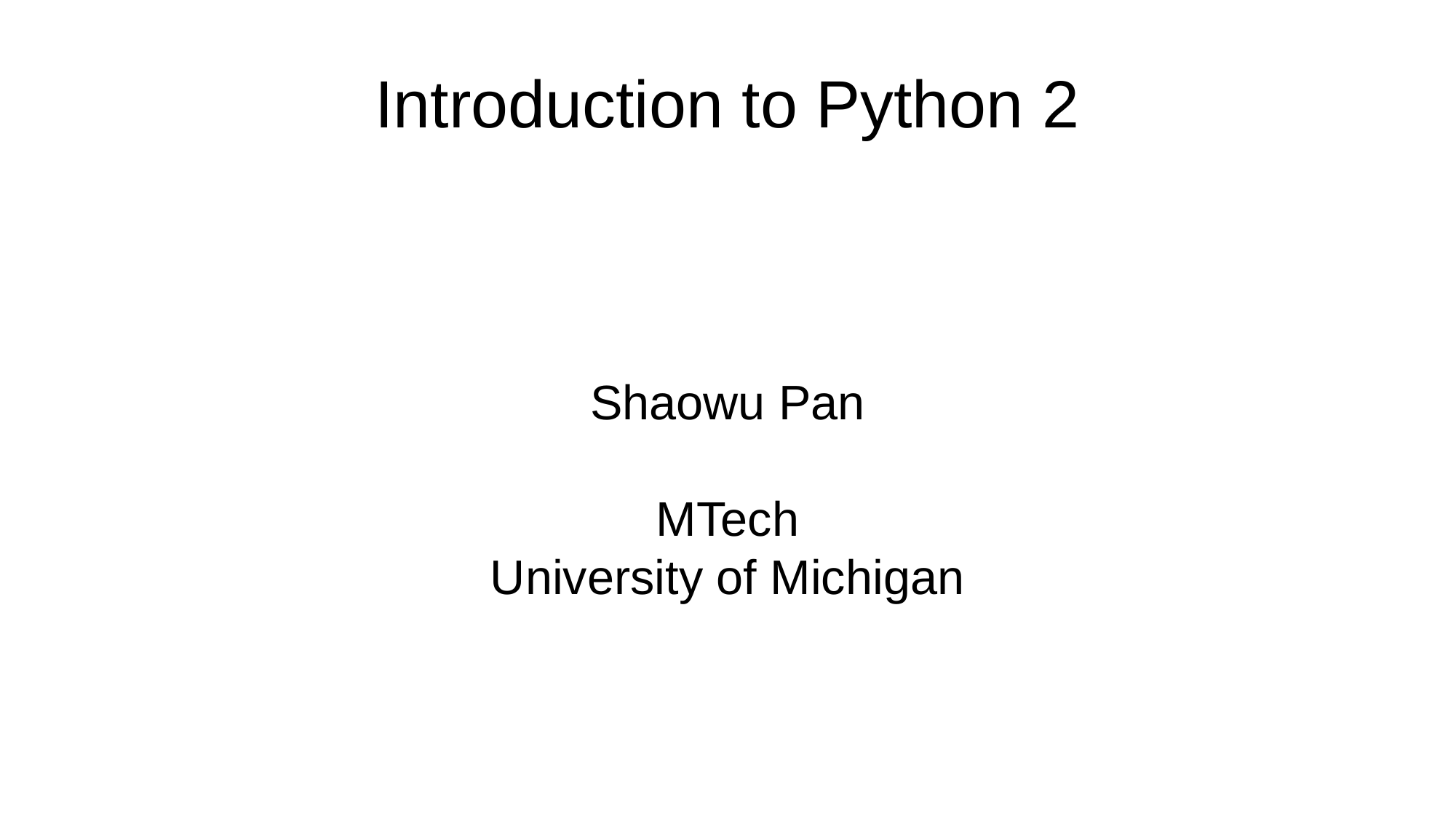

Introduction to Python 2

Shaowu Pan

MTech
University of Michigan